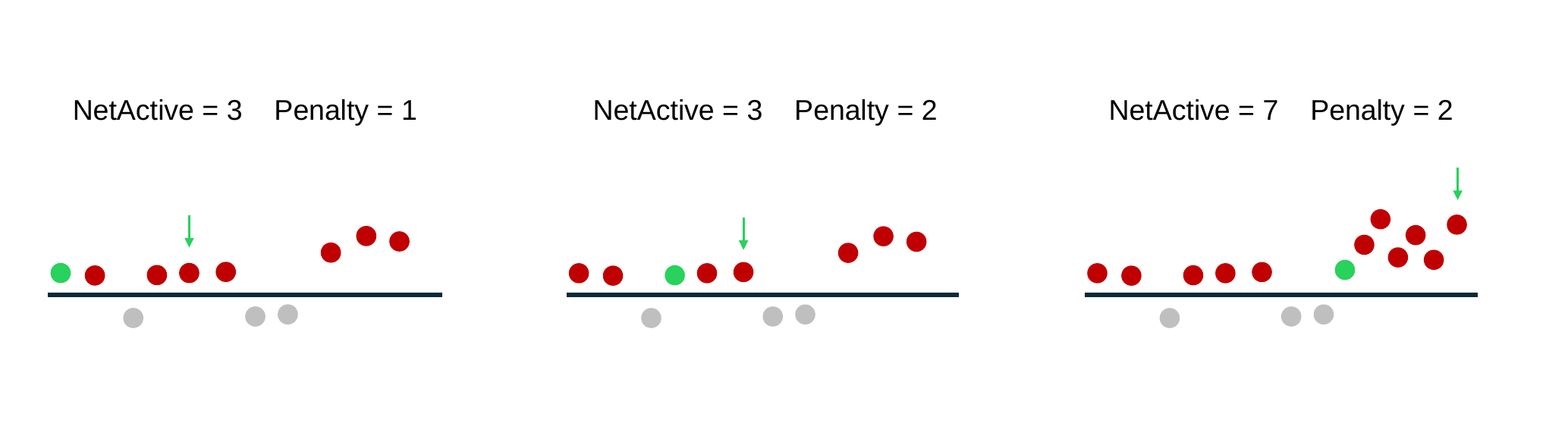

NetActive = 3    Penalty = 1
NetActive = 3    Penalty = 2
NetActive = 7    Penalty = 2